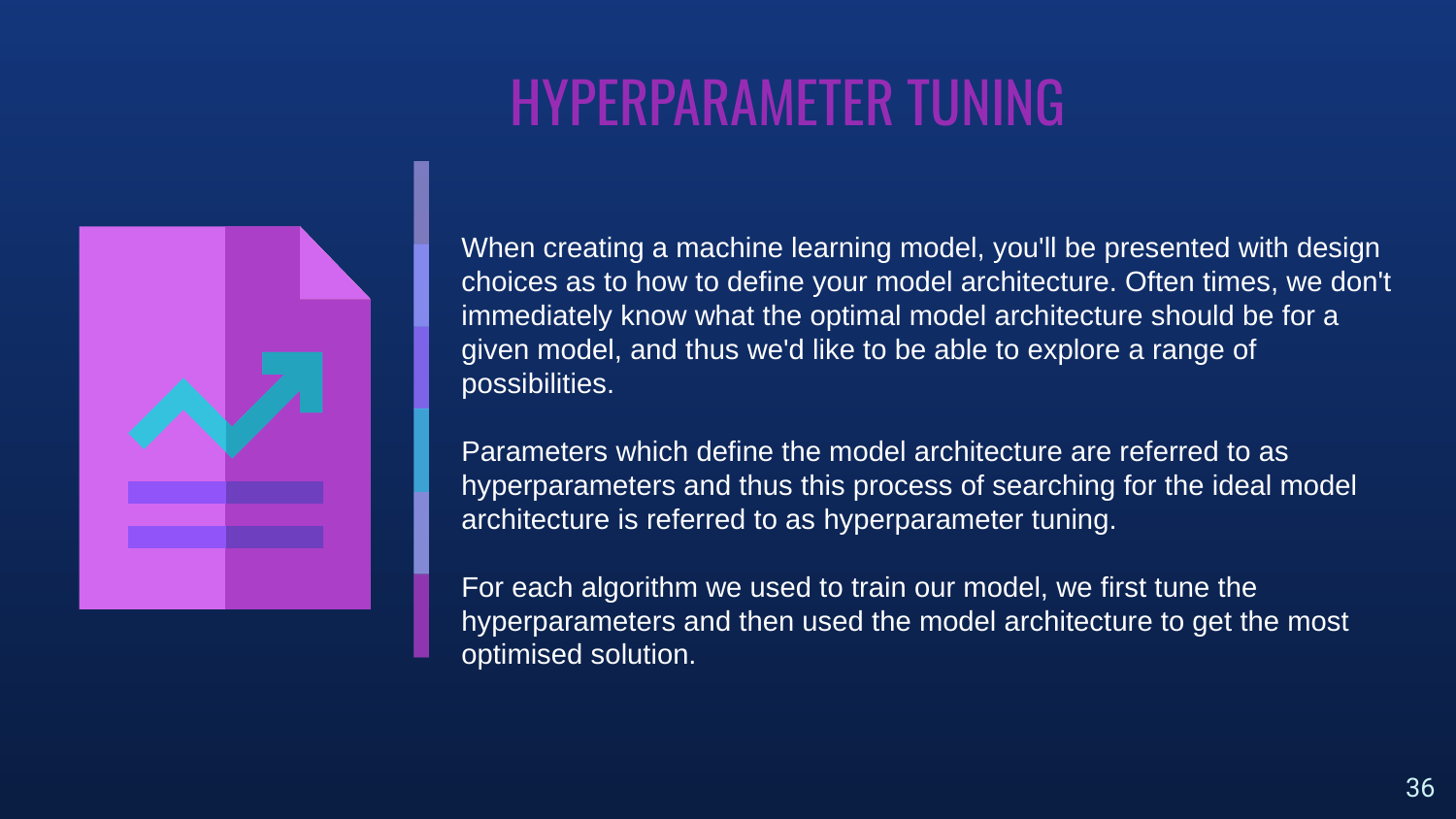

HYPERPARAMETER TUNING

When creating a machine learning model, you'll be presented with design choices as to how to define your model architecture. Often times, we don't immediately know what the optimal model architecture should be for a given model, and thus we'd like to be able to explore a range of possibilities.

Parameters which define the model architecture are referred to as hyperparameters and thus this process of searching for the ideal model architecture is referred to as hyperparameter tuning.

For each algorithm we used to train our model, we first tune the hyperparameters and then used the model architecture to get the most optimised solution.

36